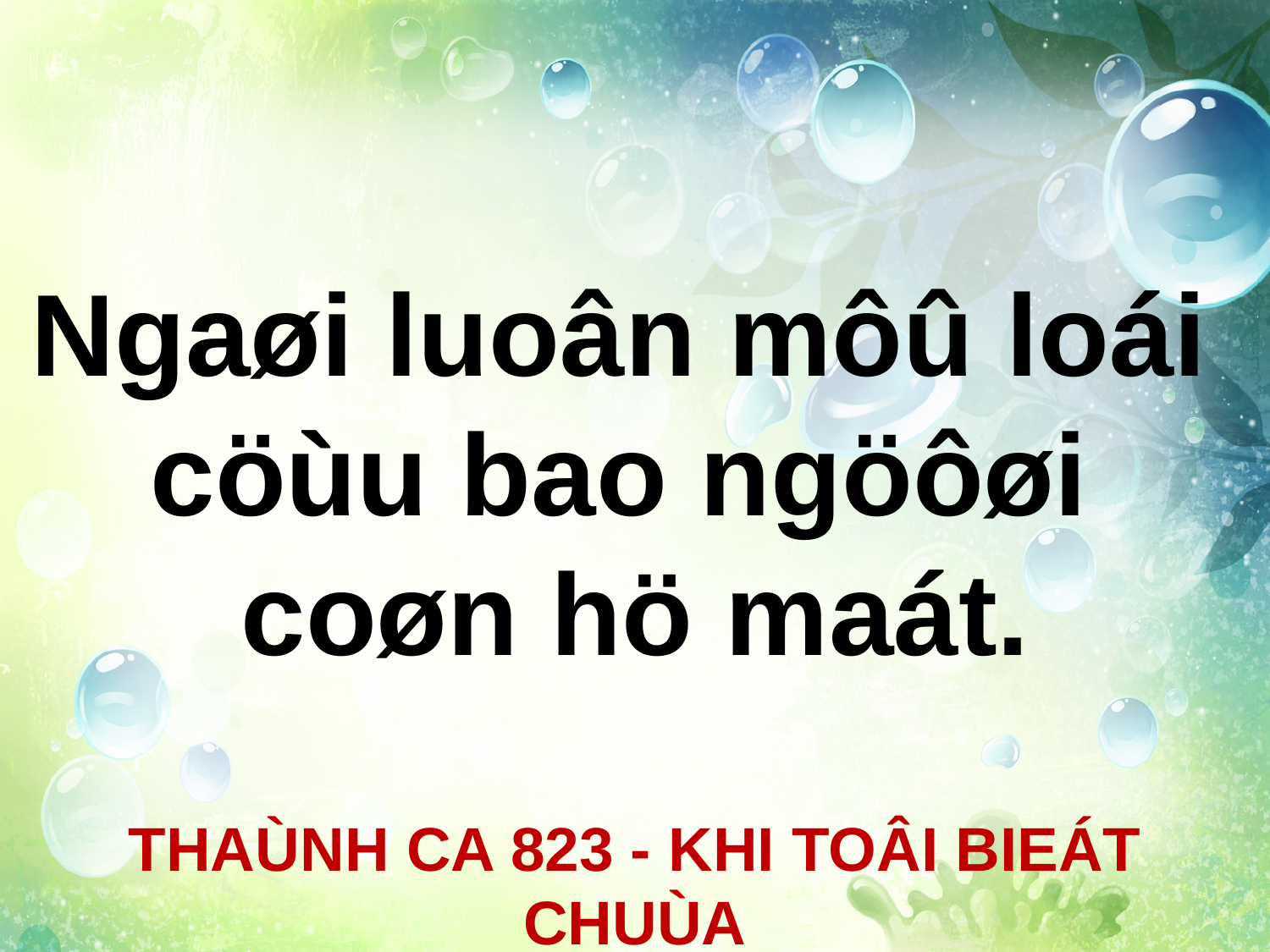

Ngaøi luoân môû loái
cöùu bao ngöôøi
coøn hö maát.
THAÙNH CA 823 - KHI TOÂI BIEÁT CHUÙA